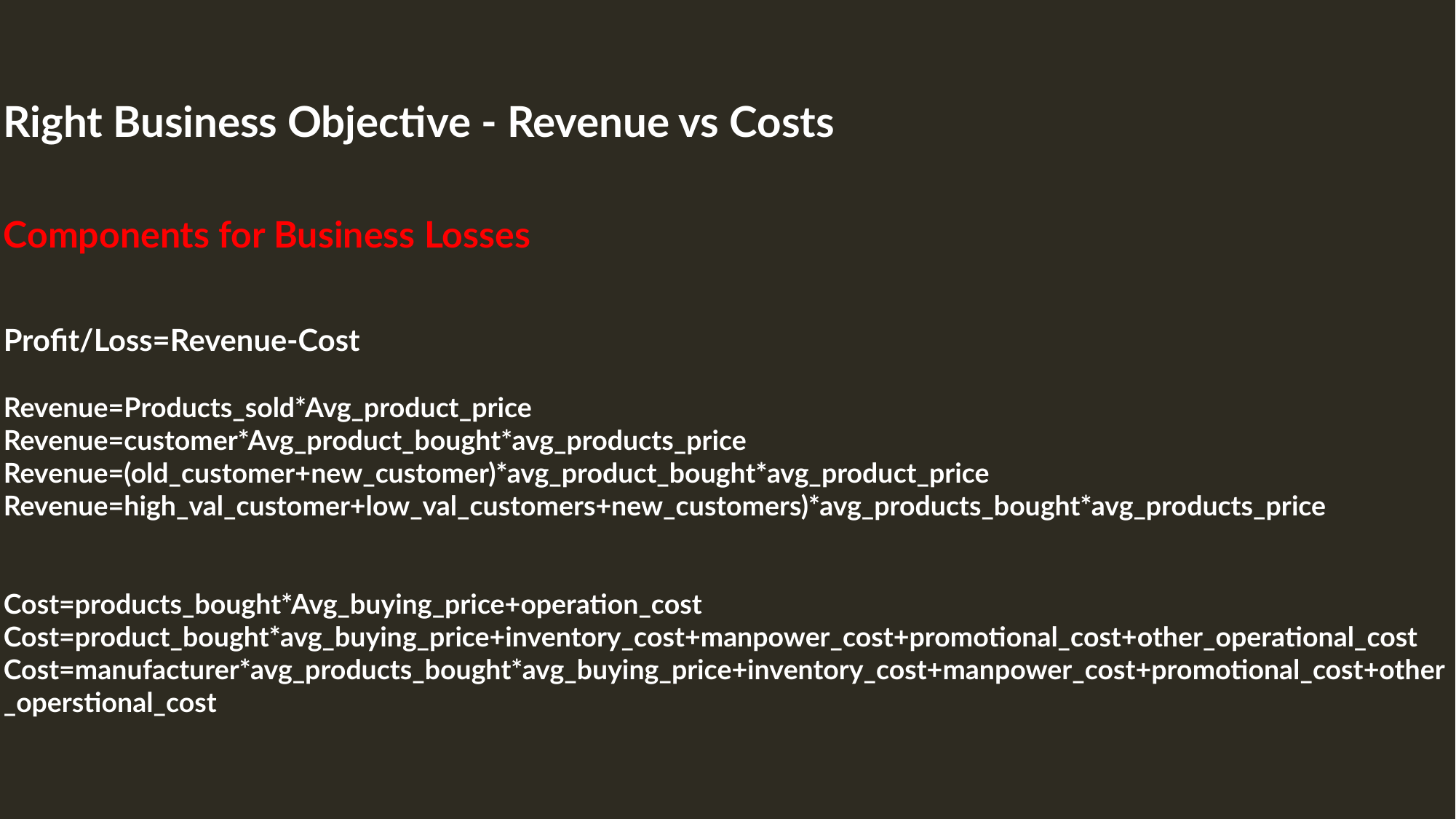

Right Business Objective - Revenue vs Costs

Components for Business Losses

Profit/Loss=Revenue-Cost

Revenue=Products_sold*Avg_product_price
Revenue=customer*Avg_product_bought*avg_products_price
Revenue=(old_customer+new_customer)*avg_product_bought*avg_product_price
Revenue=high_val_customer+low_val_customers+new_customers)*avg_products_bought*avg_products_price

Cost=products_bought*Avg_buying_price+operation_cost
Cost=product_bought*avg_buying_price+inventory_cost+manpower_cost+promotional_cost+other_operational_cost
Cost=manufacturer*avg_products_bought*avg_buying_price+inventory_cost+manpower_cost+promotional_cost+other_operstional_cost